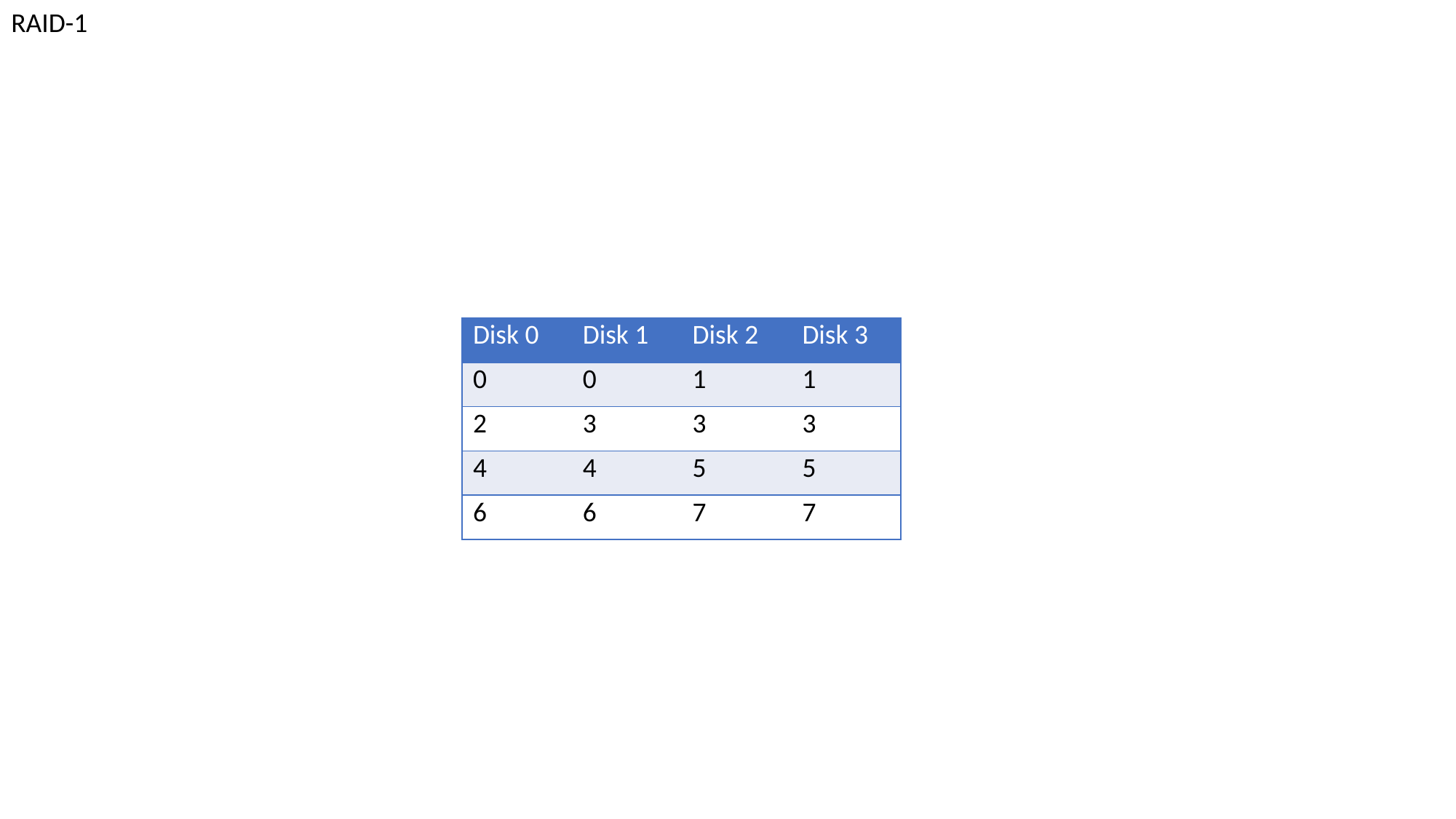

RAID-1
| Disk 0 | Disk 1 | Disk 2 | Disk 3 |
| --- | --- | --- | --- |
| 0 | 0 | 1 | 1 |
| 2 | 3 | 3 | 3 |
| 4 | 4 | 5 | 5 |
| 6 | 6 | 7 | 7 |